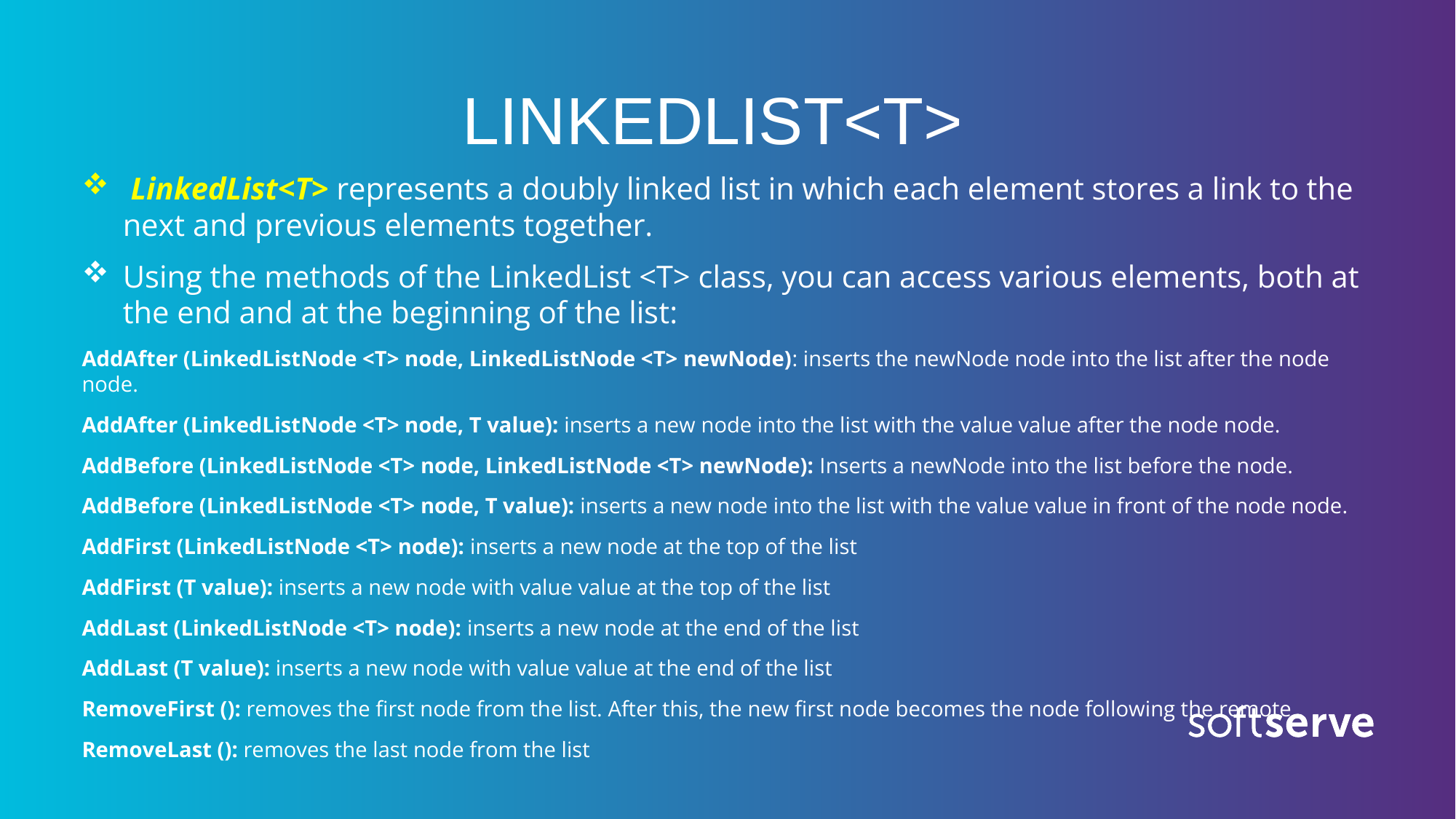

# LINKEDLIST<T>
 LinkedList<T> represents a doubly linked list in which each element stores a link to the next and previous elements together.
Using the methods of the LinkedList <T> class, you can access various elements, both at the end and at the beginning of the list:
AddAfter (LinkedListNode <T> node, LinkedListNode <T> newNode): inserts the newNode node into the list after the node node.
AddAfter (LinkedListNode <T> node, T value): inserts a new node into the list with the value value after the node node.
AddBefore (LinkedListNode <T> node, LinkedListNode <T> newNode): Inserts a newNode into the list before the node.
AddBefore (LinkedListNode <T> node, T value): inserts a new node into the list with the value value in front of the node node.
AddFirst (LinkedListNode <T> node): inserts a new node at the top of the list
AddFirst (T value): inserts a new node with value value at the top of the list
AddLast (LinkedListNode <T> node): inserts a new node at the end of the list
AddLast (T value): inserts a new node with value value at the end of the list
RemoveFirst (): removes the first node from the list. After this, the new first node becomes the node following the remote
RemoveLast (): removes the last node from the list